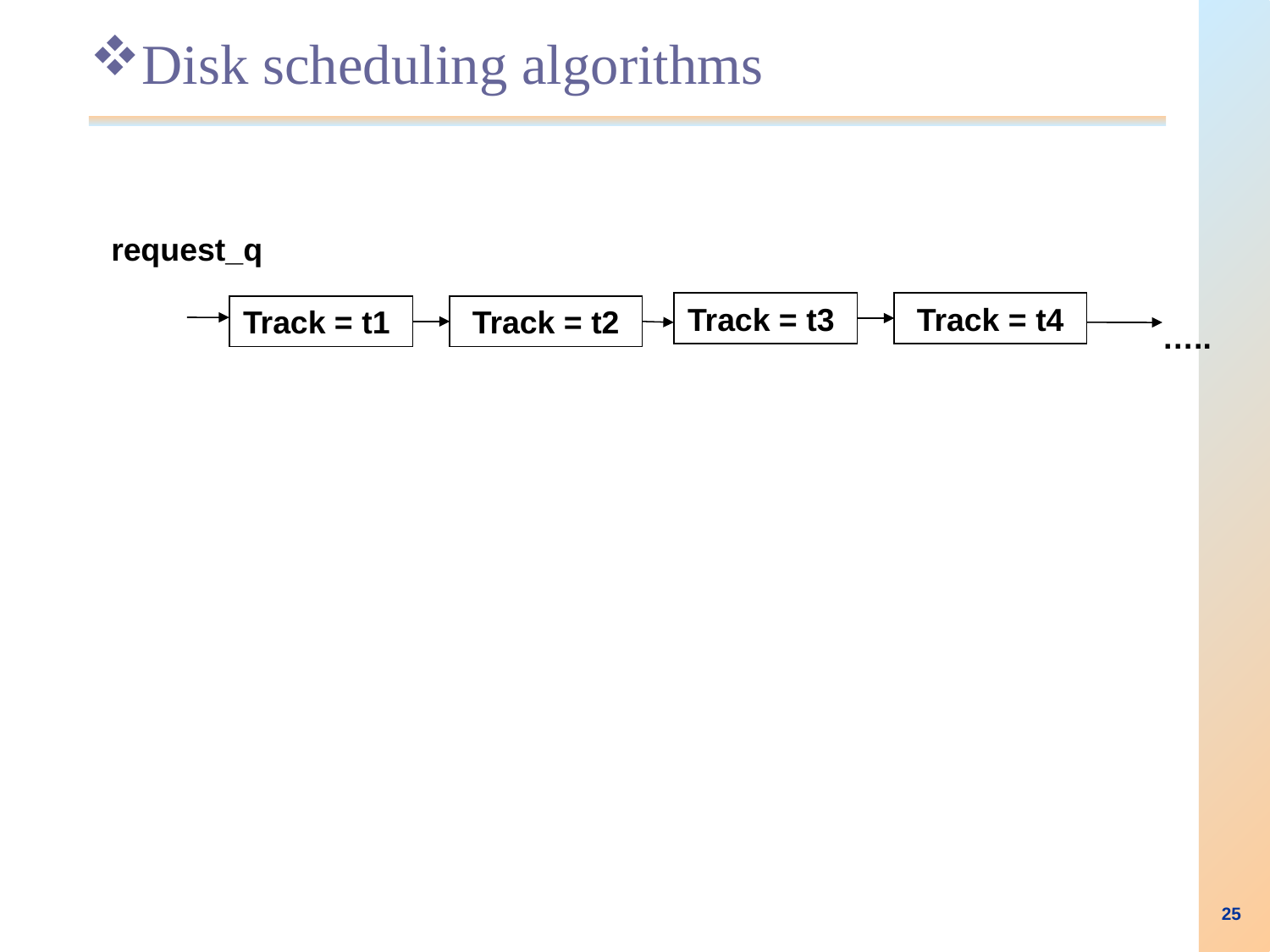

Disk scheduling algorithms
request_q
Track = t3
Track = t4
Track = t1
Track = t2
…..